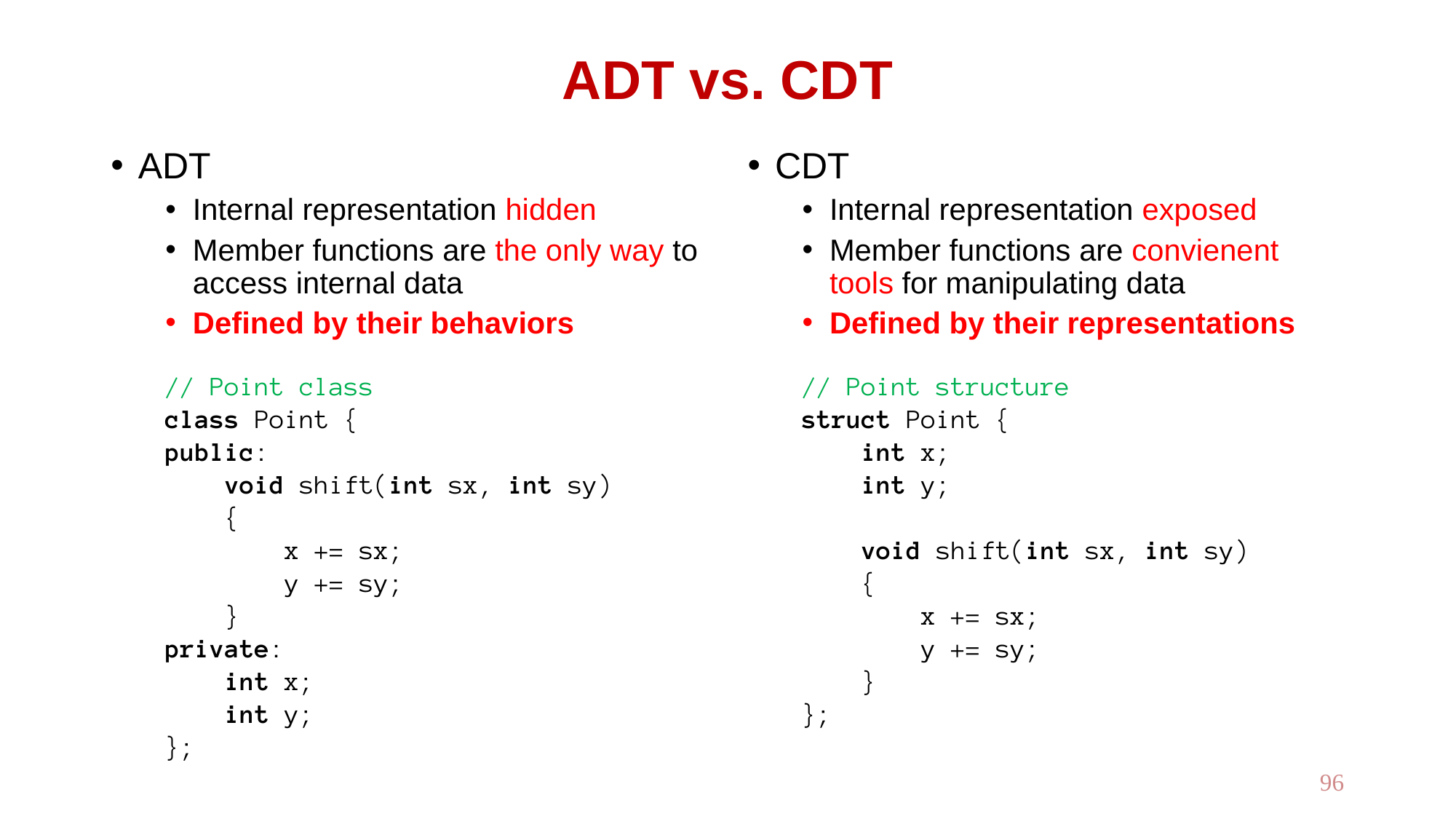

# ADT vs. CDT
ADT
Internal representation hidden
Member functions are the only way to access internal data
Defined by their behaviors
CDT
Internal representation exposed
Member functions are convienent tools for manipulating data
Defined by their representations
// Point class
class Point {
public:
    void shift(int sx, int sy)
    {
        x += sx;
        y += sy;
    }
private:
    int x;
    int y;
};
// Point structure
struct Point {
    int x;
    int y;

    void shift(int sx, int sy)
    {
        x += sx;
        y += sy;
    }
};
96